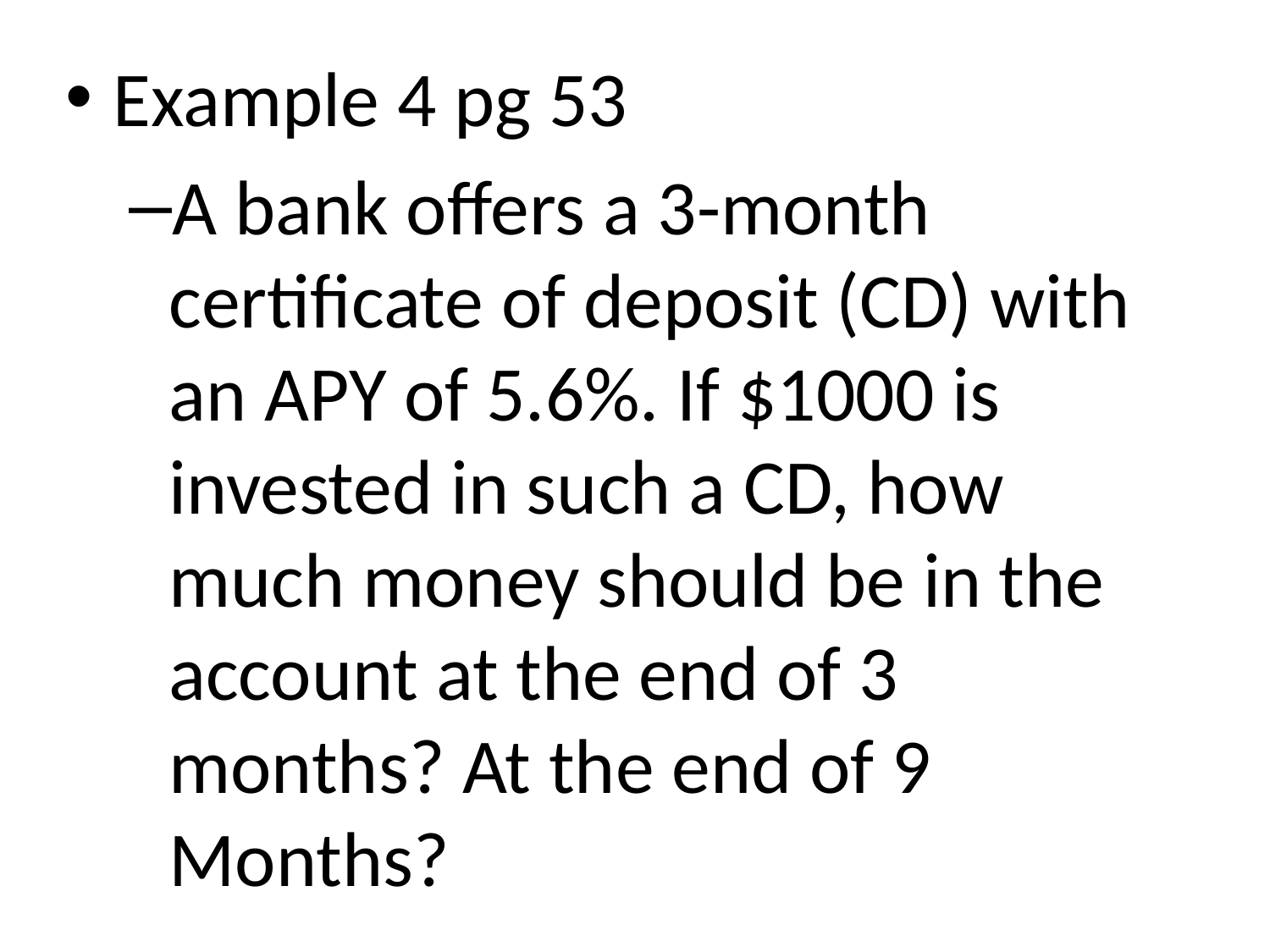

Example 4 pg 53
A bank offers a 3-month certificate of deposit (CD) with an APY of 5.6%. If $1000 is invested in such a CD, how much money should be in the account at the end of 3 months? At the end of 9 Months?